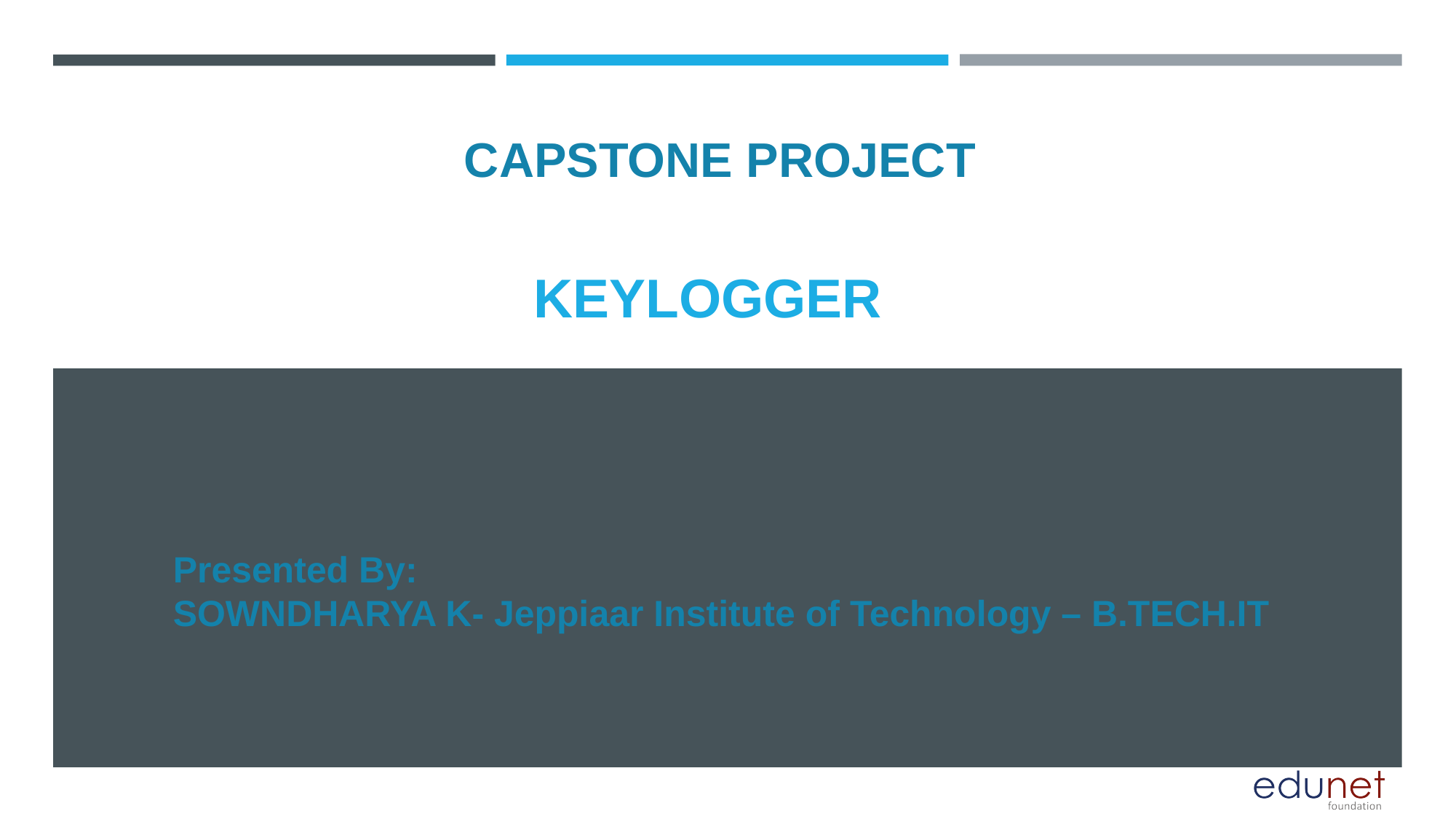

CAPSTONE PROJECT
# KEYLOGGER
Presented By:
SOWNDHARYA K- Jeppiaar Institute of Technology – B.TECH.IT